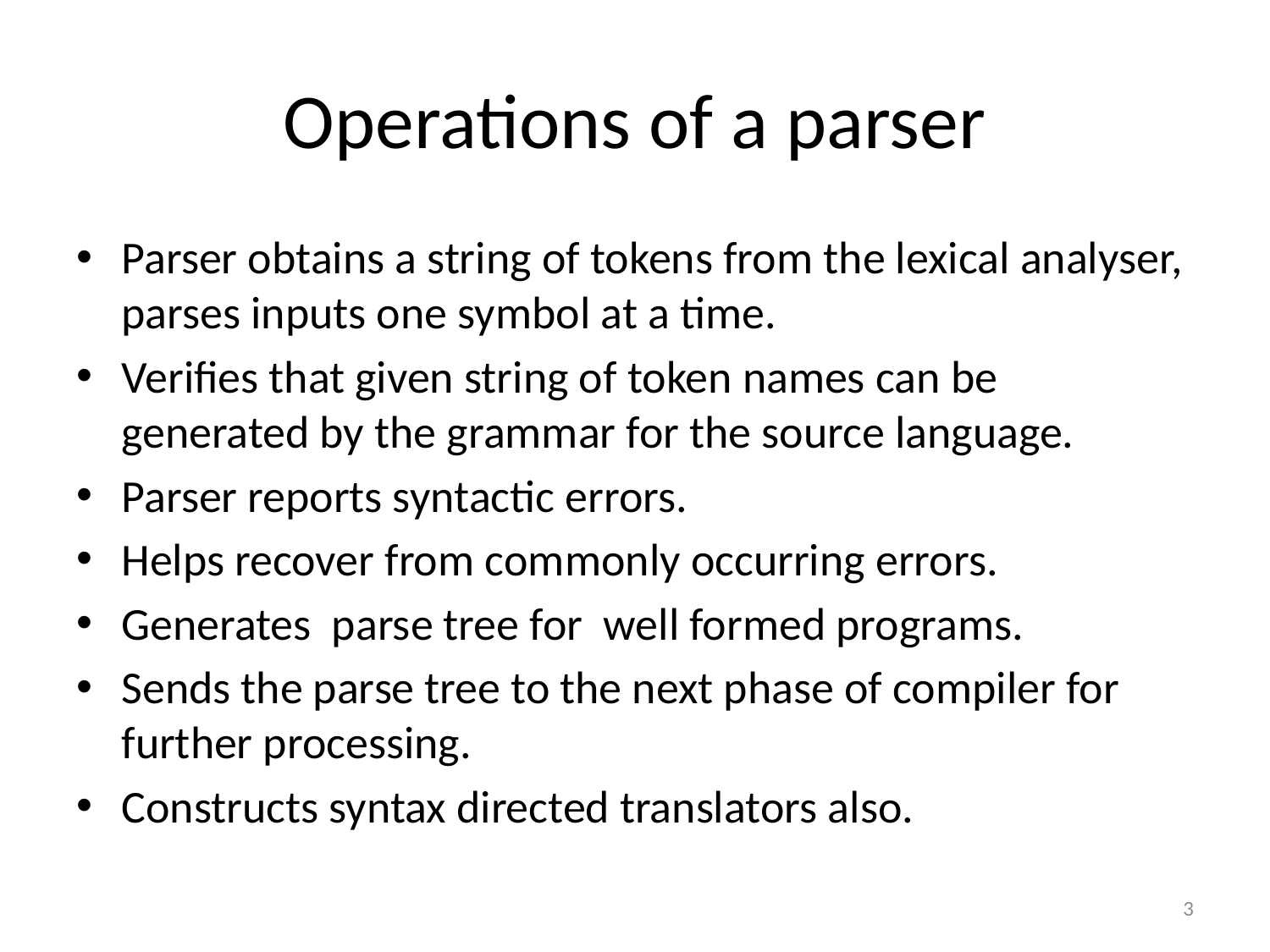

# Operations of a parser
Parser obtains a string of tokens from the lexical analyser, parses inputs one symbol at a time.
Verifies that given string of token names can be generated by the grammar for the source language.
Parser reports syntactic errors.
Helps recover from commonly occurring errors.
Generates  parse tree for  well formed programs.
Sends the parse tree to the next phase of compiler for further processing.
Constructs syntax directed translators also.

3